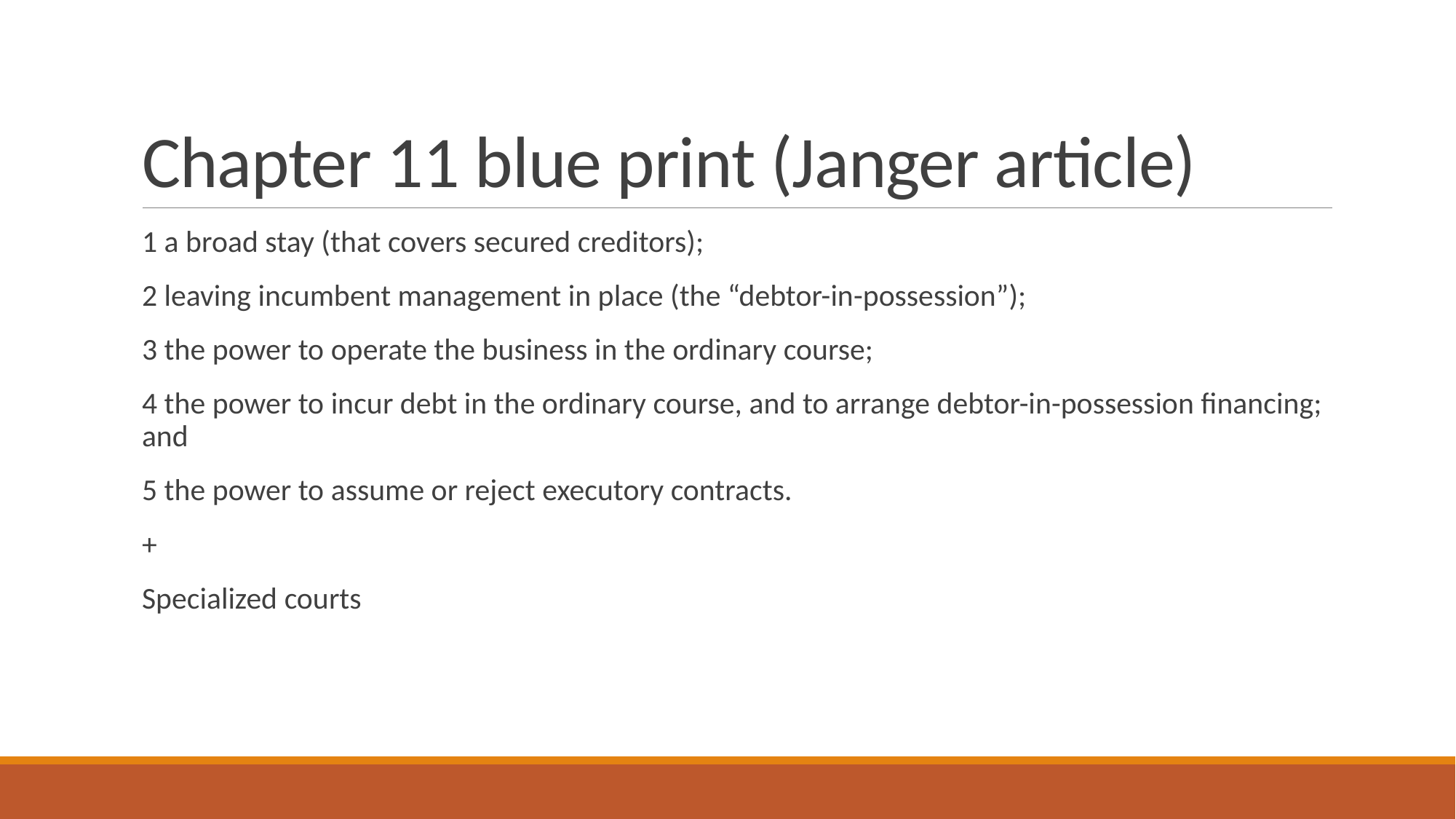

# Chapter 11 blue print (Janger article)
1 a broad stay (that covers secured creditors);
2 leaving incumbent management in place (the “debtor-in-possession”);
3 the power to operate the business in the ordinary course;
4 the power to incur debt in the ordinary course, and to arrange debtor-in-possession financing; and
5 the power to assume or reject executory contracts.
+
Specialized courts